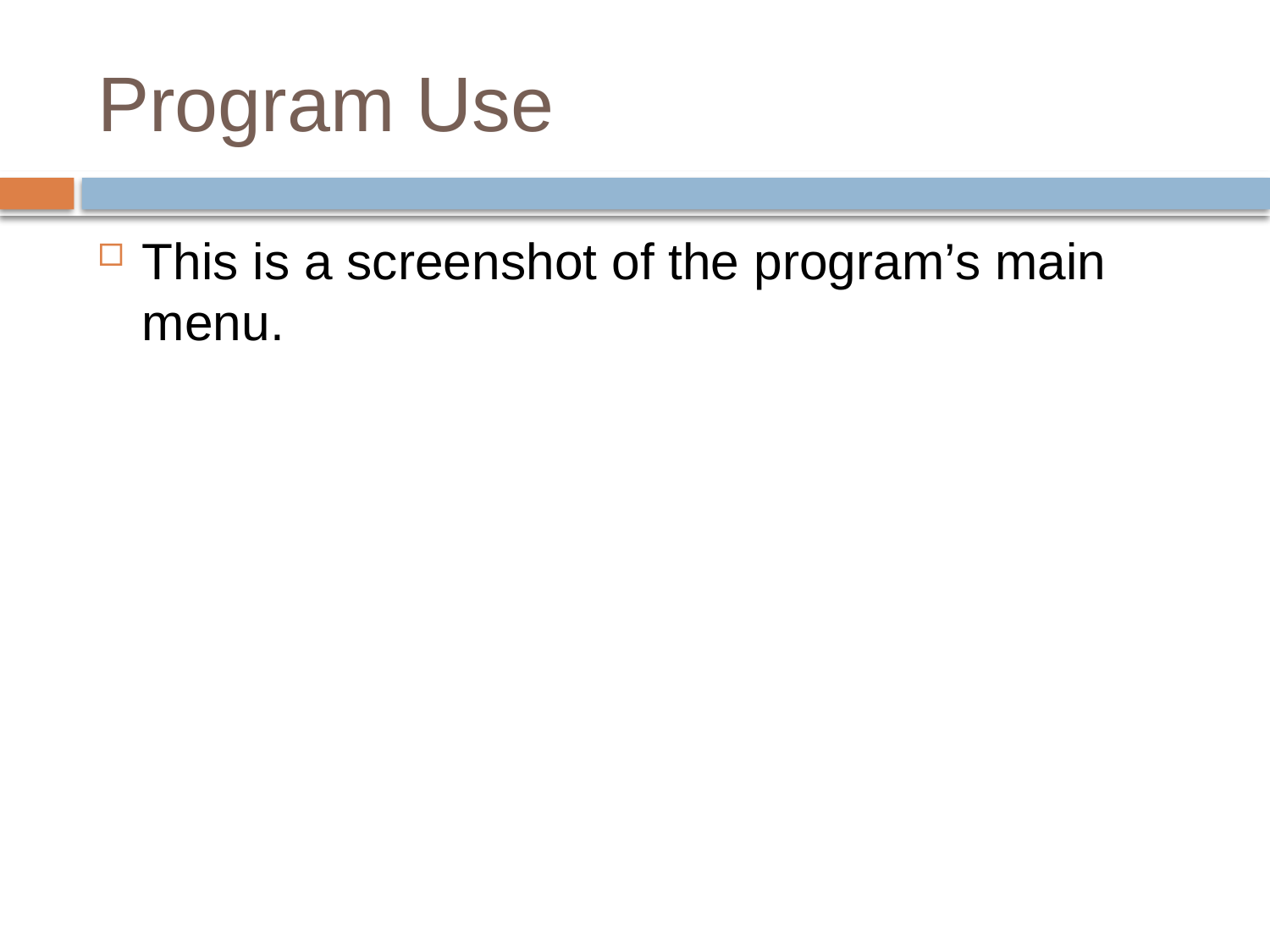

# Program Use
This is a screenshot of the program’s main menu.